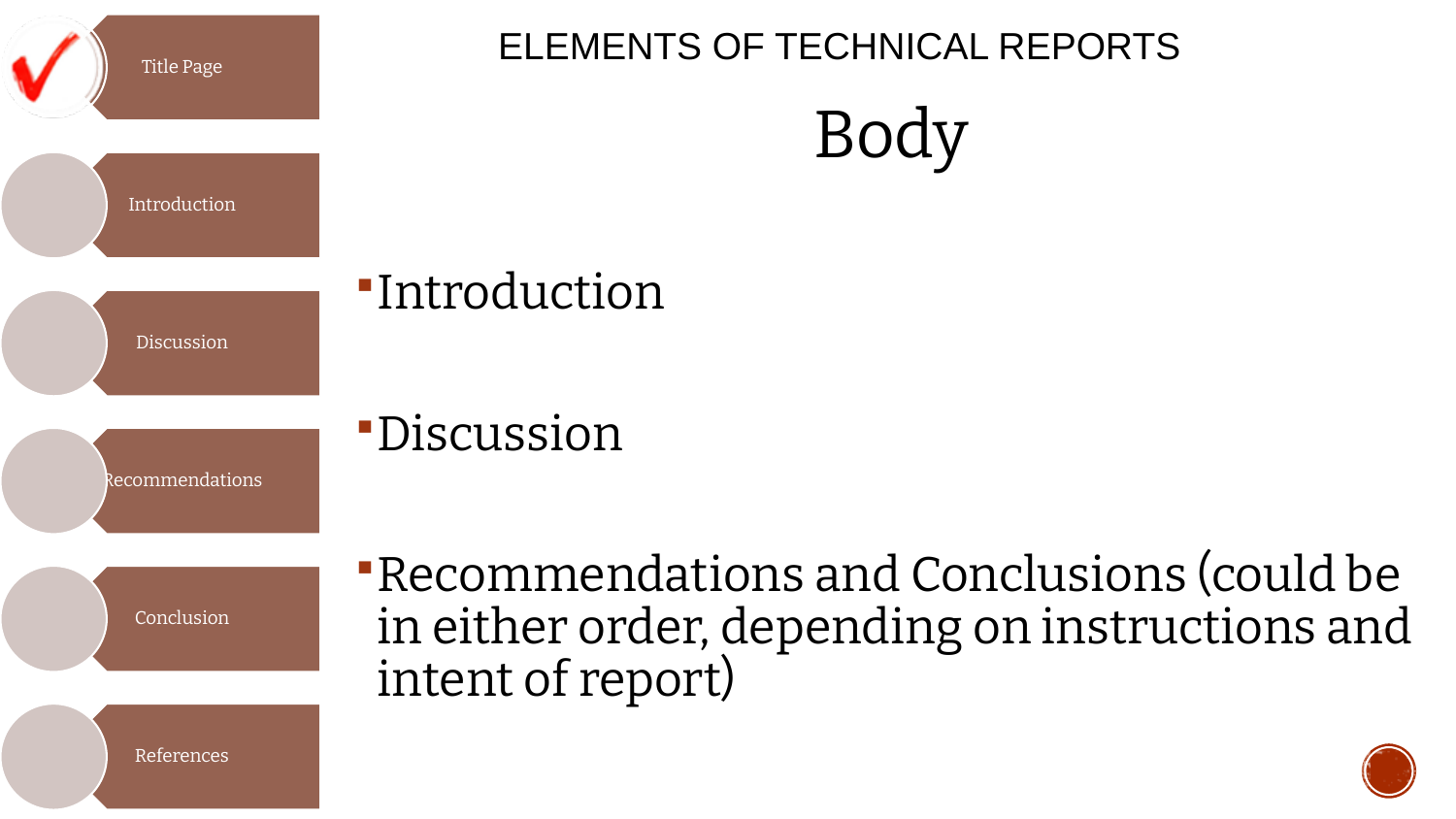

# Elements of Technical Reports
Title Page
Introduction
Discussion
Recommendations
Conclusion
References
Body

Introduction

Discussion

Recommendations and Conclusions (could be in either order, depending on instructions and intent of report)